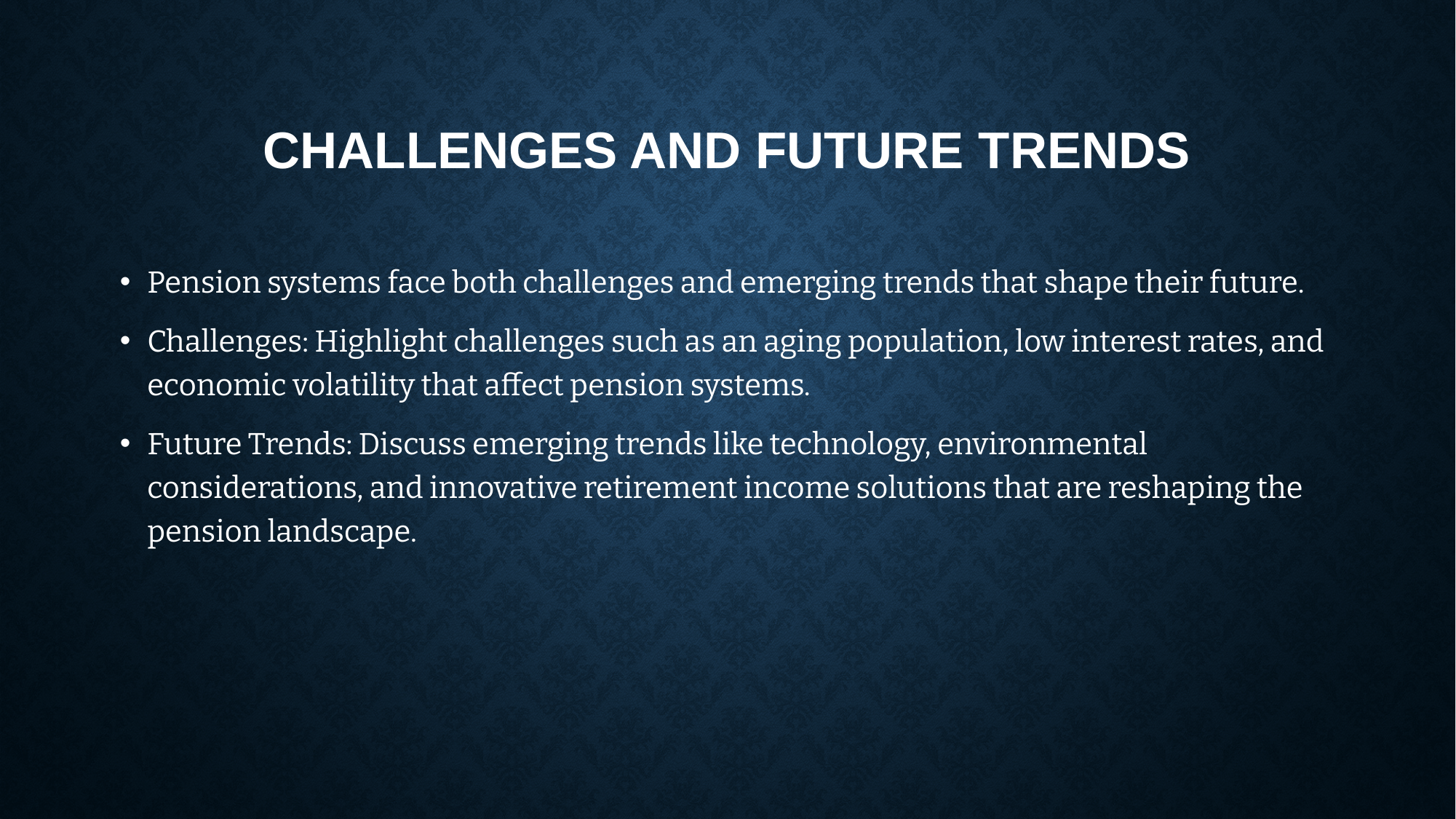

# Challenges and Future Trends
Pension systems face both challenges and emerging trends that shape their future.
Challenges: Highlight challenges such as an aging population, low interest rates, and economic volatility that affect pension systems.
Future Trends: Discuss emerging trends like technology, environmental considerations, and innovative retirement income solutions that are reshaping the pension landscape.